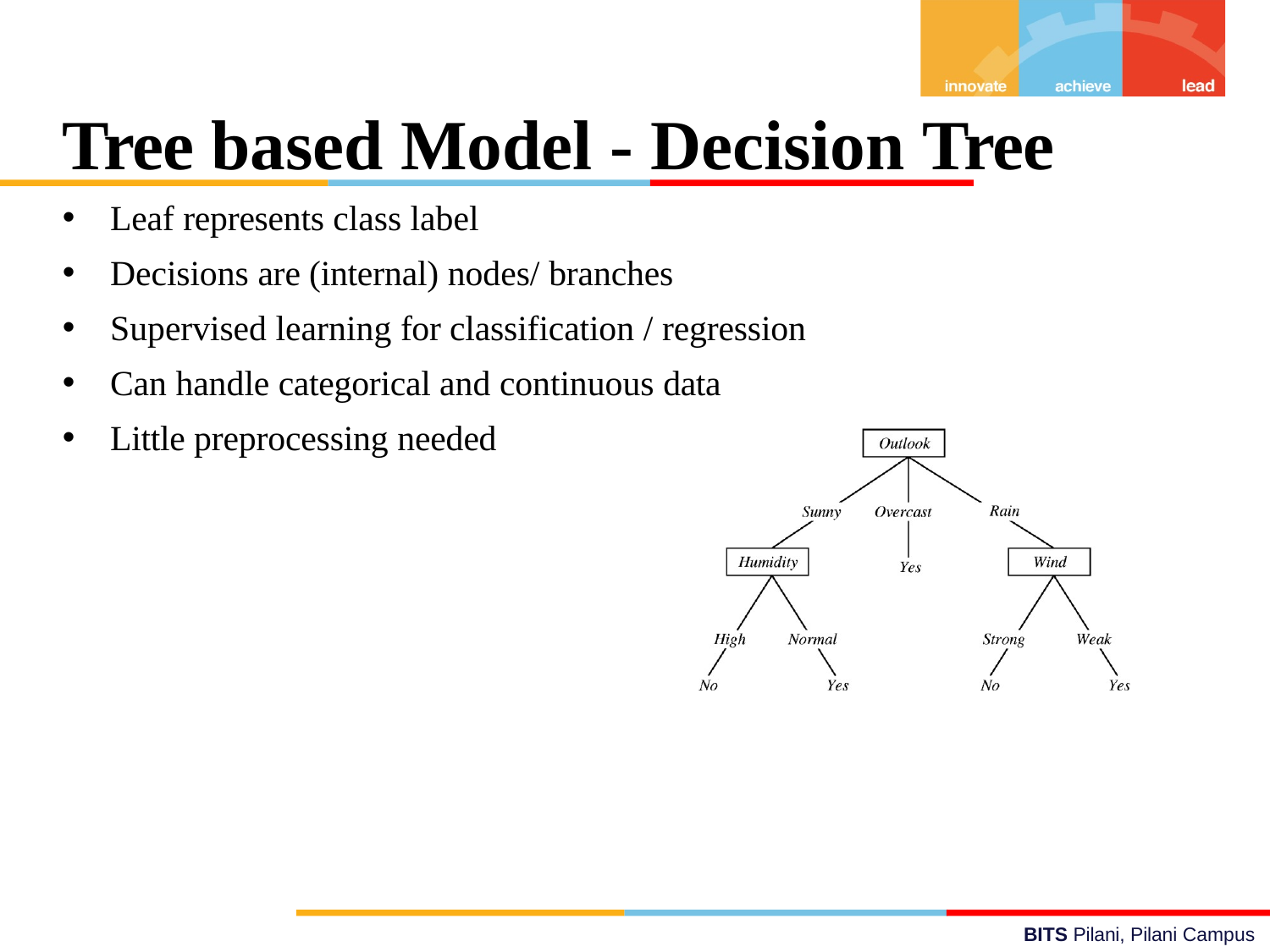

# Tree based Model - Decision Tree
Leaf represents class label
Decisions are (internal) nodes/ branches
Supervised learning for classification / regression
Can handle categorical and continuous data
Little preprocessing needed

BITS Pilani, Pilani Campus